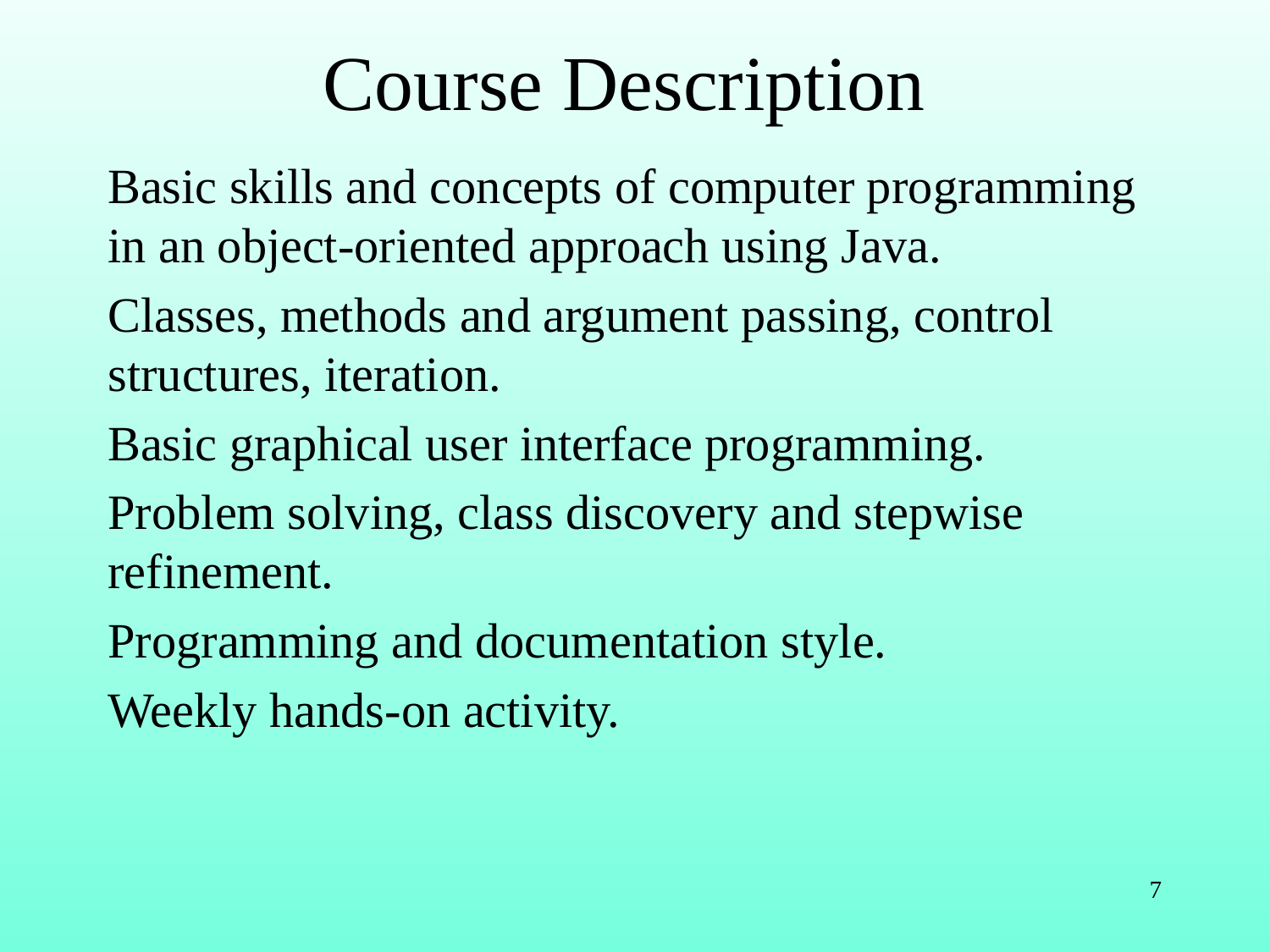

# Course Description
Basic skills and concepts of computer programming in an object-oriented approach using Java.
Classes, methods and argument passing, control structures, iteration.
Basic graphical user interface programming.
Problem solving, class discovery and stepwise refinement.
Programming and documentation style.
Weekly hands-on activity.

7